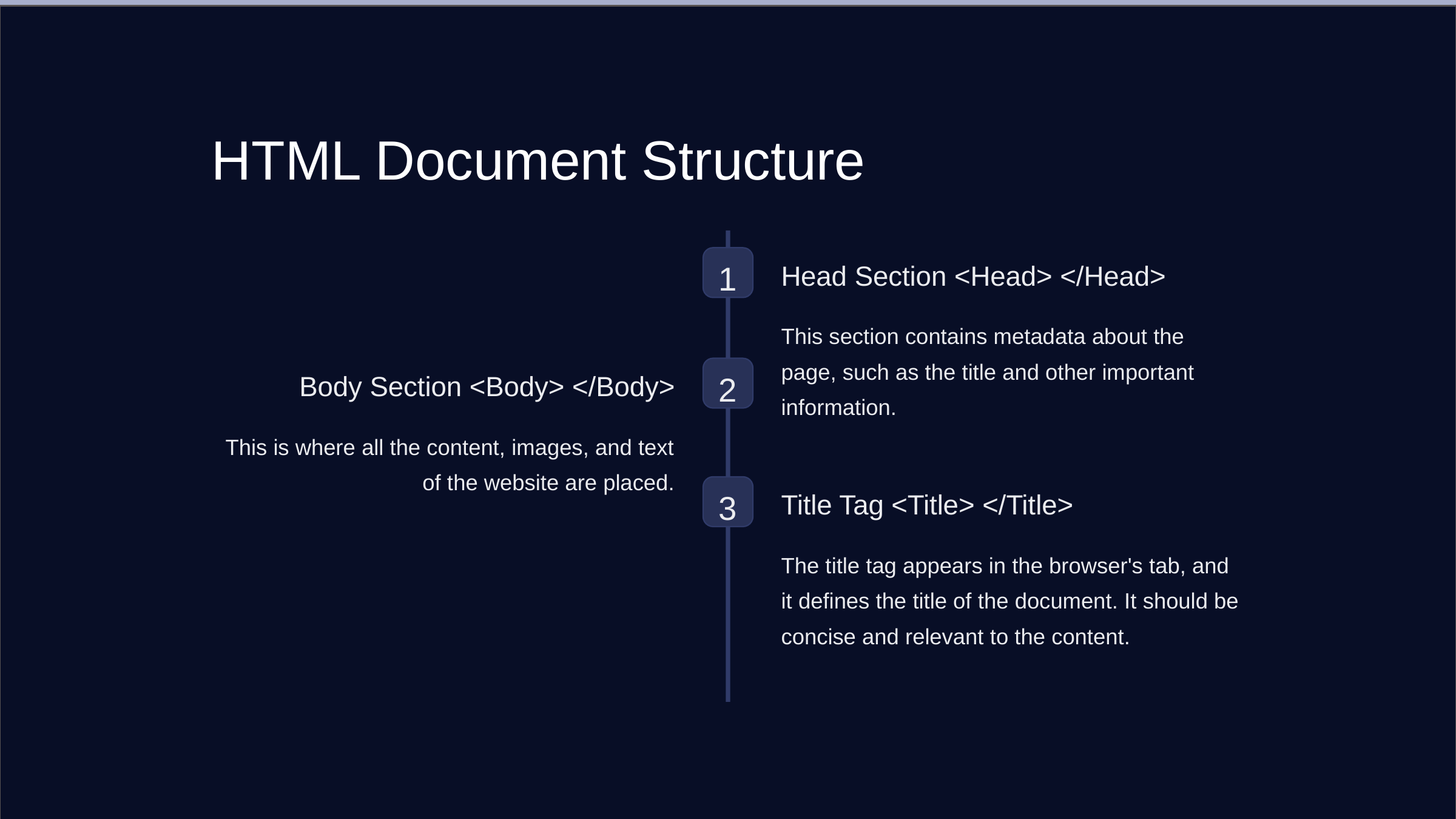

HTML Document Structure

1
Head Section <Head> </Head>

This section contains metadata about the page, such as the title and other important information.

2
Body Section <Body> </Body>

This is where all the content, images, and text of the website are placed.

3
Title Tag <Title> </Title>

The title tag appears in the browser's tab, and it defines the title of the document. It should be concise and relevant to the content.